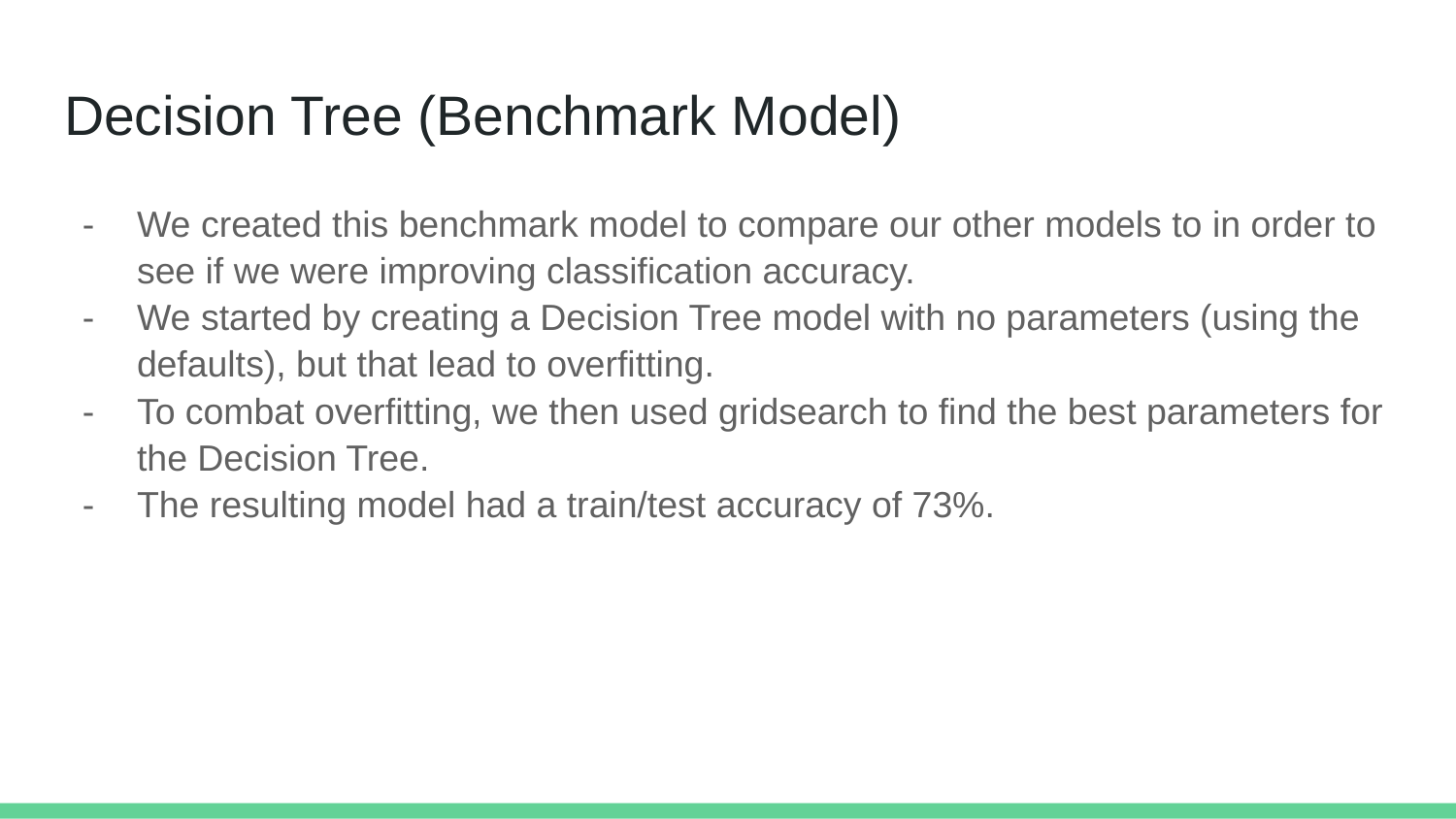

# Decision Tree (Benchmark Model)
We created this benchmark model to compare our other models to in order to see if we were improving classification accuracy.
We started by creating a Decision Tree model with no parameters (using the defaults), but that lead to overfitting.
To combat overfitting, we then used gridsearch to find the best parameters for the Decision Tree.
The resulting model had a train/test accuracy of 73%.